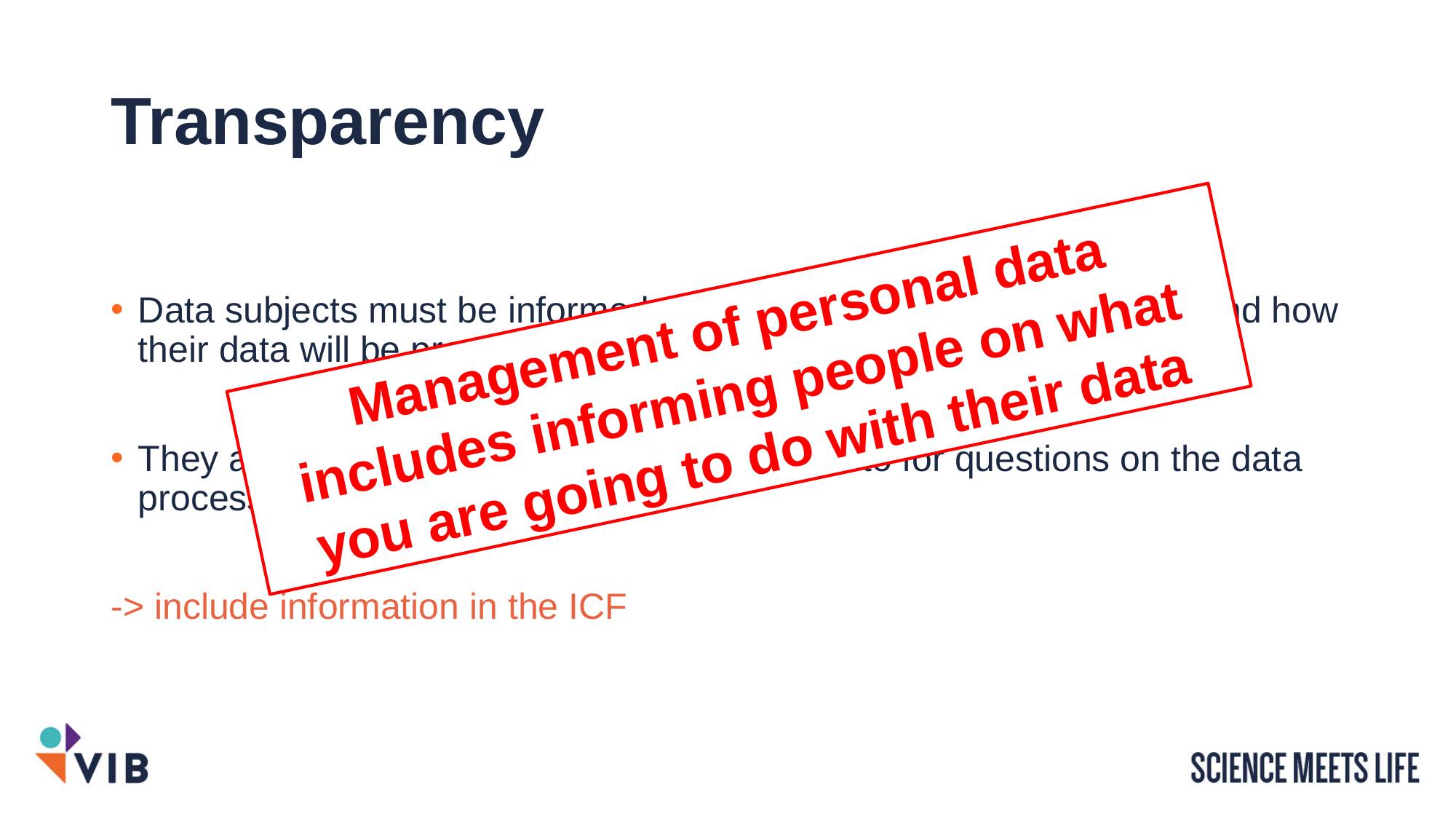

# Transparency

Data subjects must be informed correctly on the collection of data and how their data will be processed

They also need to know where they can turn to for questions on the data processing

-> include information in the ICF
Management of personal data includes informing people on what you are going to do with their data